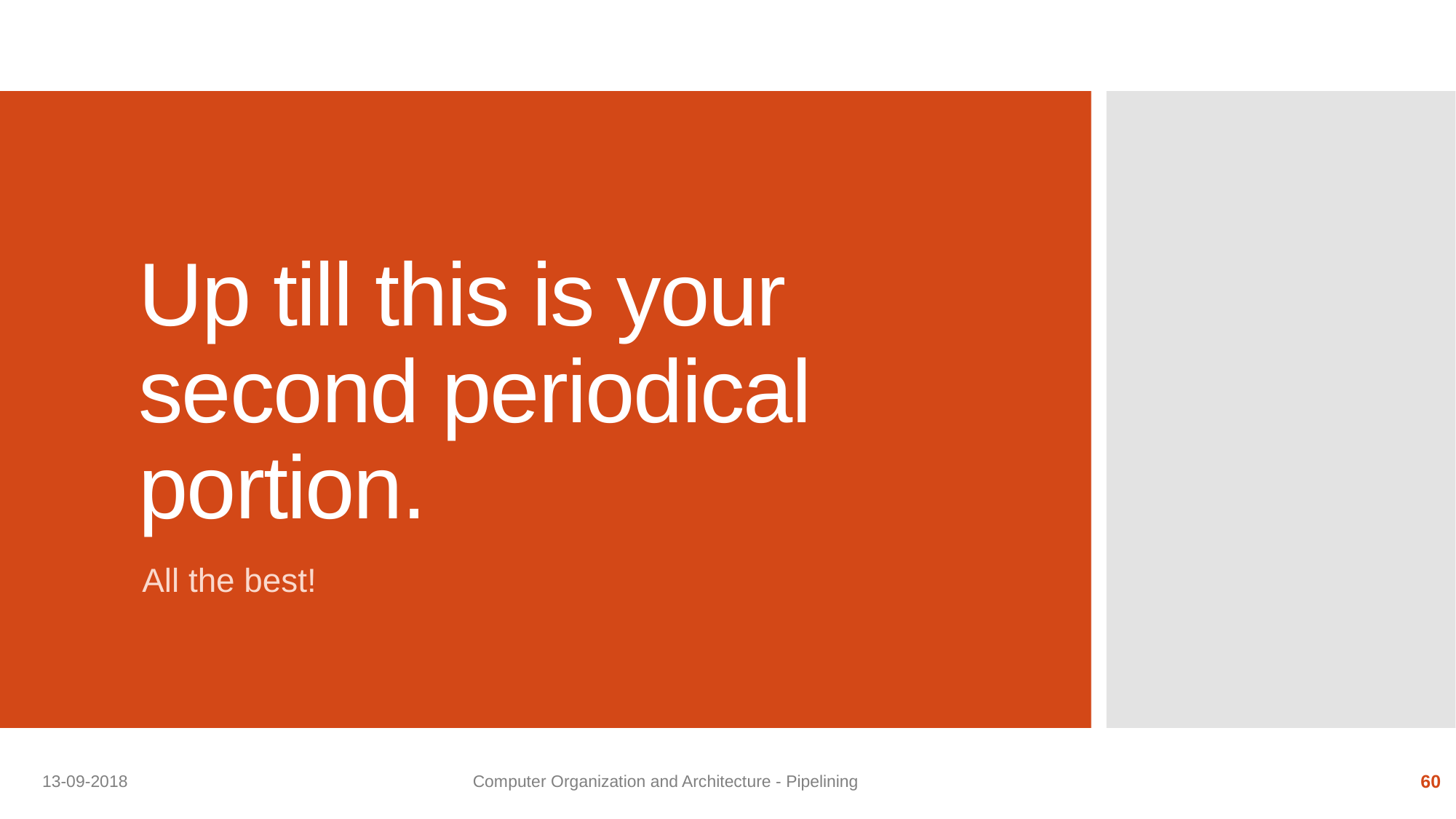

# Up till this is your second periodical portion.
All the best!
13-09-2018
Computer Organization and Architecture - Pipelining
60